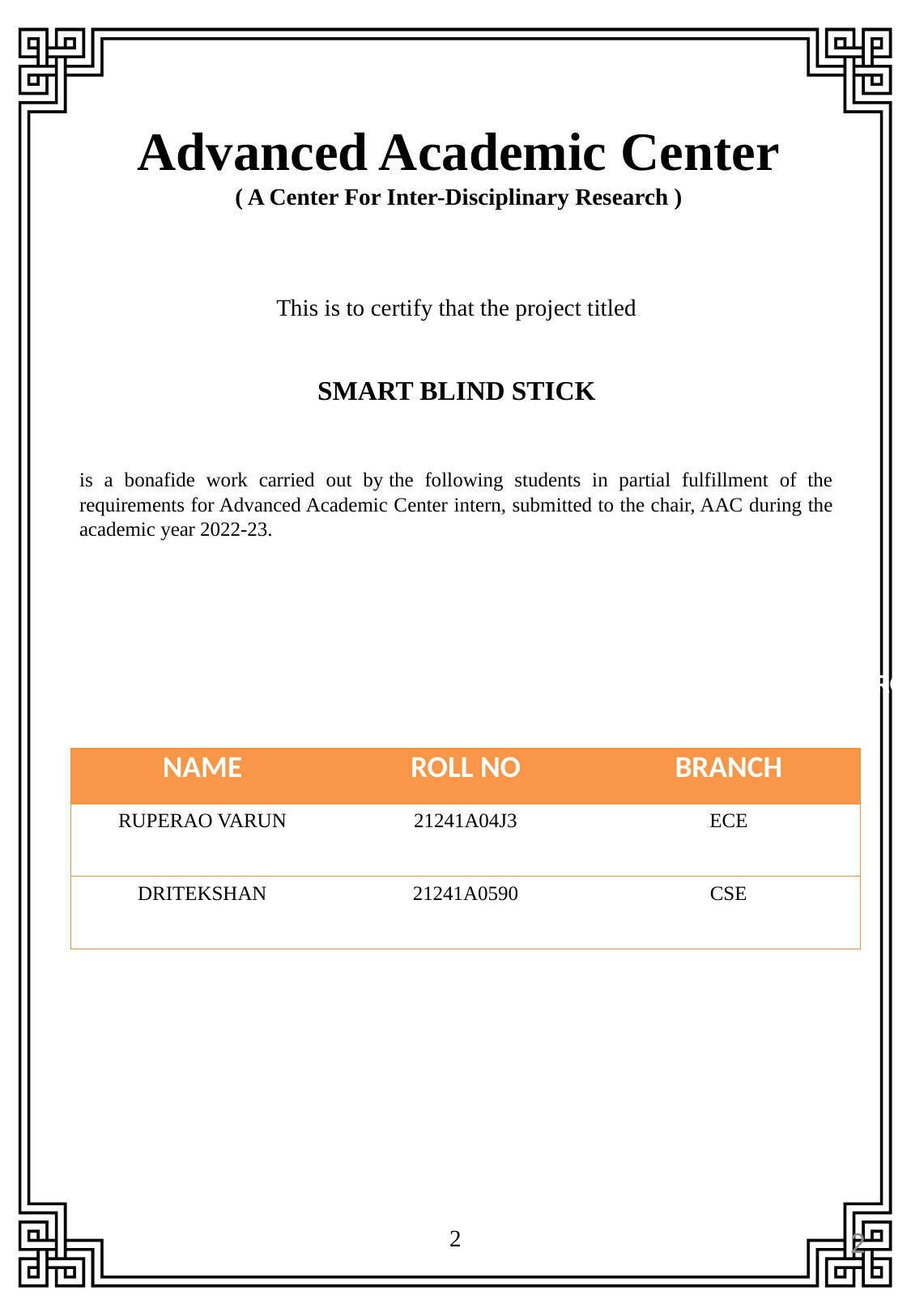

# Advanced Academic Center ( A Center For Inter-Disciplinary Research )
This is to certify that the project titled

SMART BLIND STICK

is  a  bonafide  work  carried  out  by the  following  students  in  partial  fulfillment  of  the requirements for Advanced Academic Center intern, submitted to the chair, AAC during the academic year 2022-23.

RO
| NAME | ROLL NO | BRANCH |
| --- | --- | --- |
| RUPERAO VARUN | 21241A04J3 | ECE |
| DRITEKSHAN | 21241A0590 | CSE |
2
2